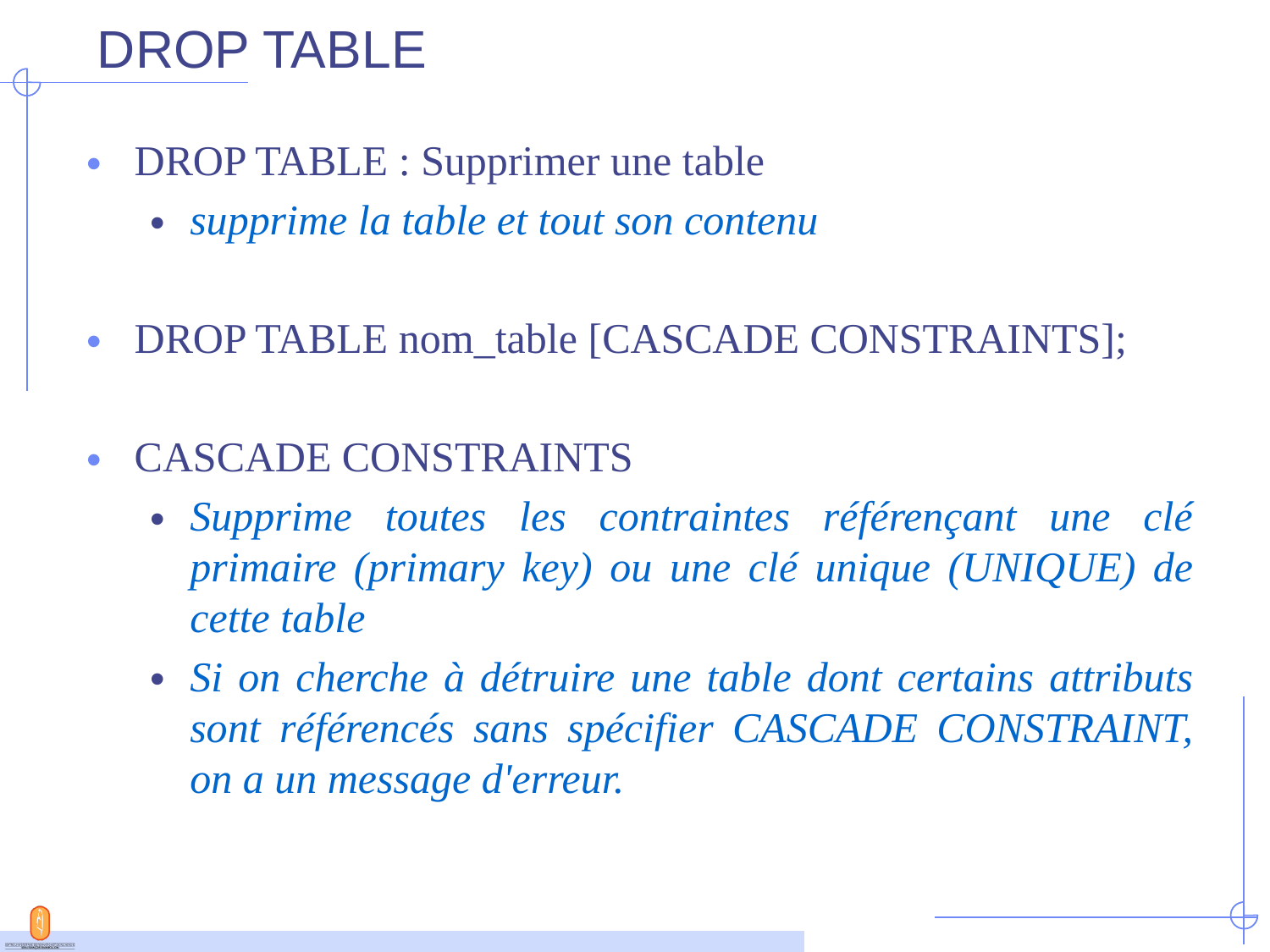

# DROP TABLE
DROP TABLE : Supprimer une table
supprime la table et tout son contenu

DROP TABLE nom_table [CASCADE CONSTRAINTS];

CASCADE CONSTRAINTS
Supprime toutes les contraintes référençant une clé primaire (primary key) ou une clé unique (UNIQUE) de cette table
Si on cherche à détruire une table dont certains attributs sont référencés sans spécifier CASCADE CONSTRAINT, on a un message d'erreur.